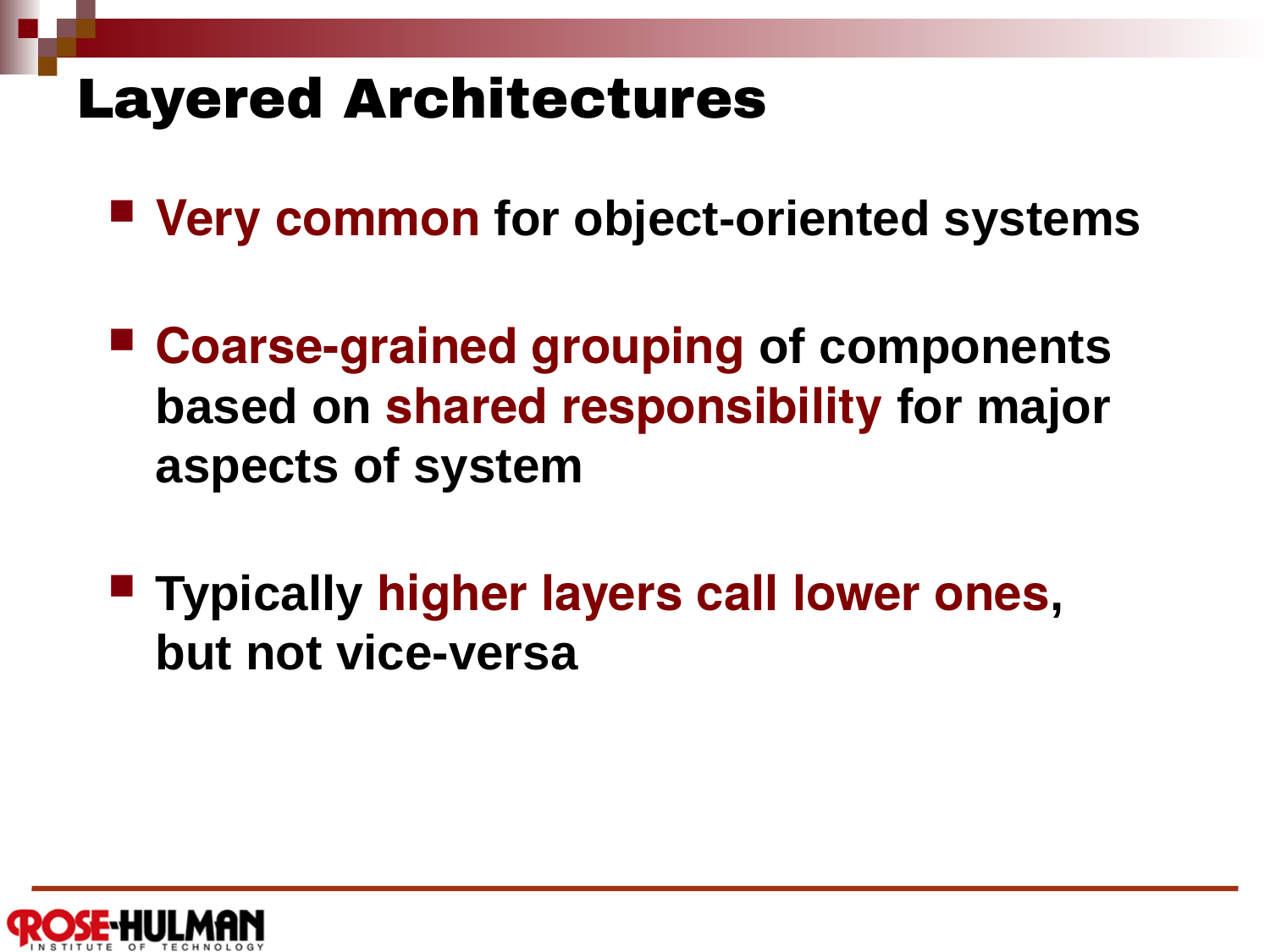

# Layered Architectures
Very common for object-oriented systems
Coarse-grained grouping of components based on shared responsibility for major aspects of system
Typically higher layers call lower ones,
but not vice-versa